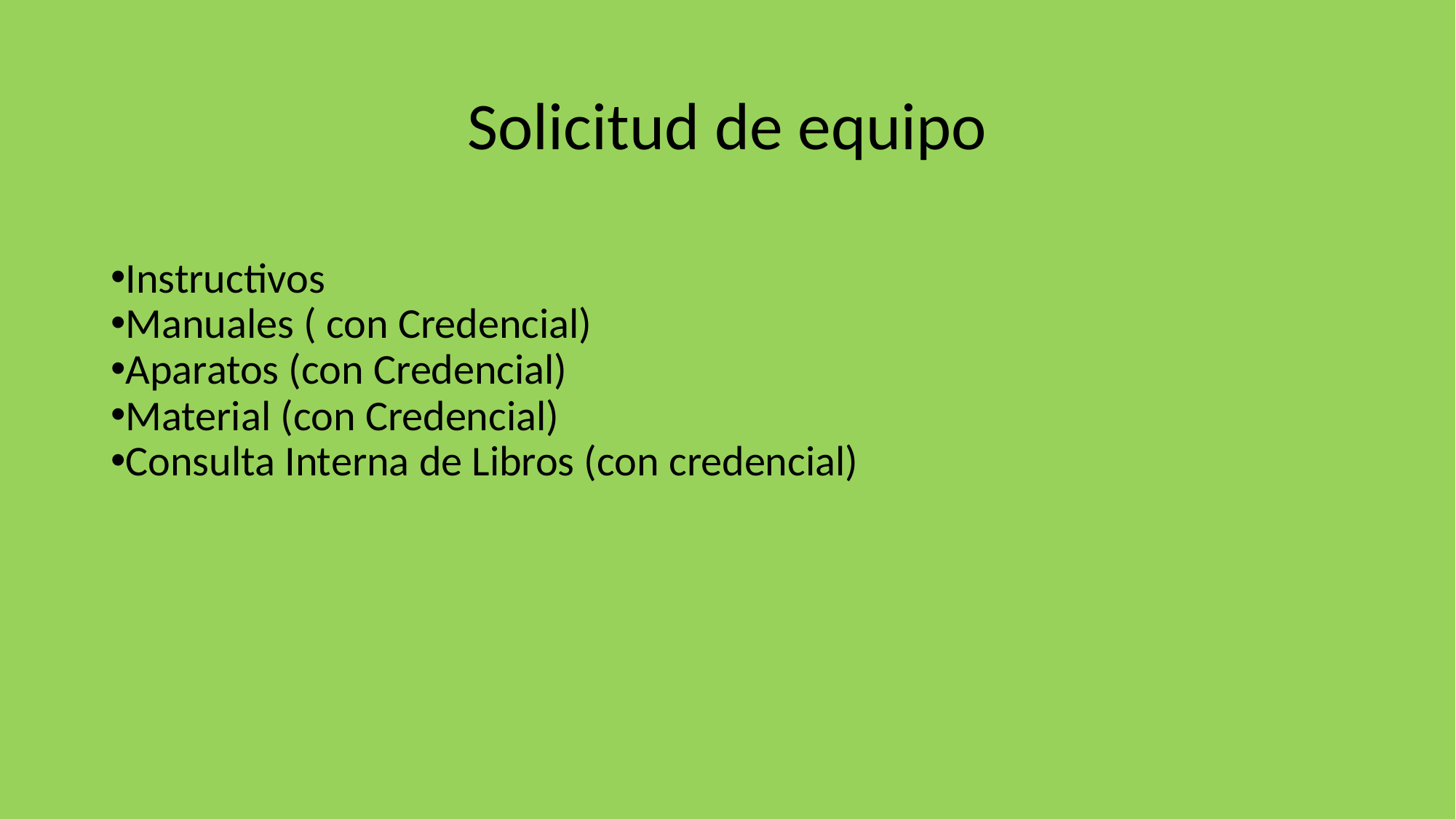

Solicitud de equipo

Instructivos
Manuales ( con Credencial)
Aparatos (con Credencial)
Material (con Credencial)
Consulta Interna de Libros (con credencial)